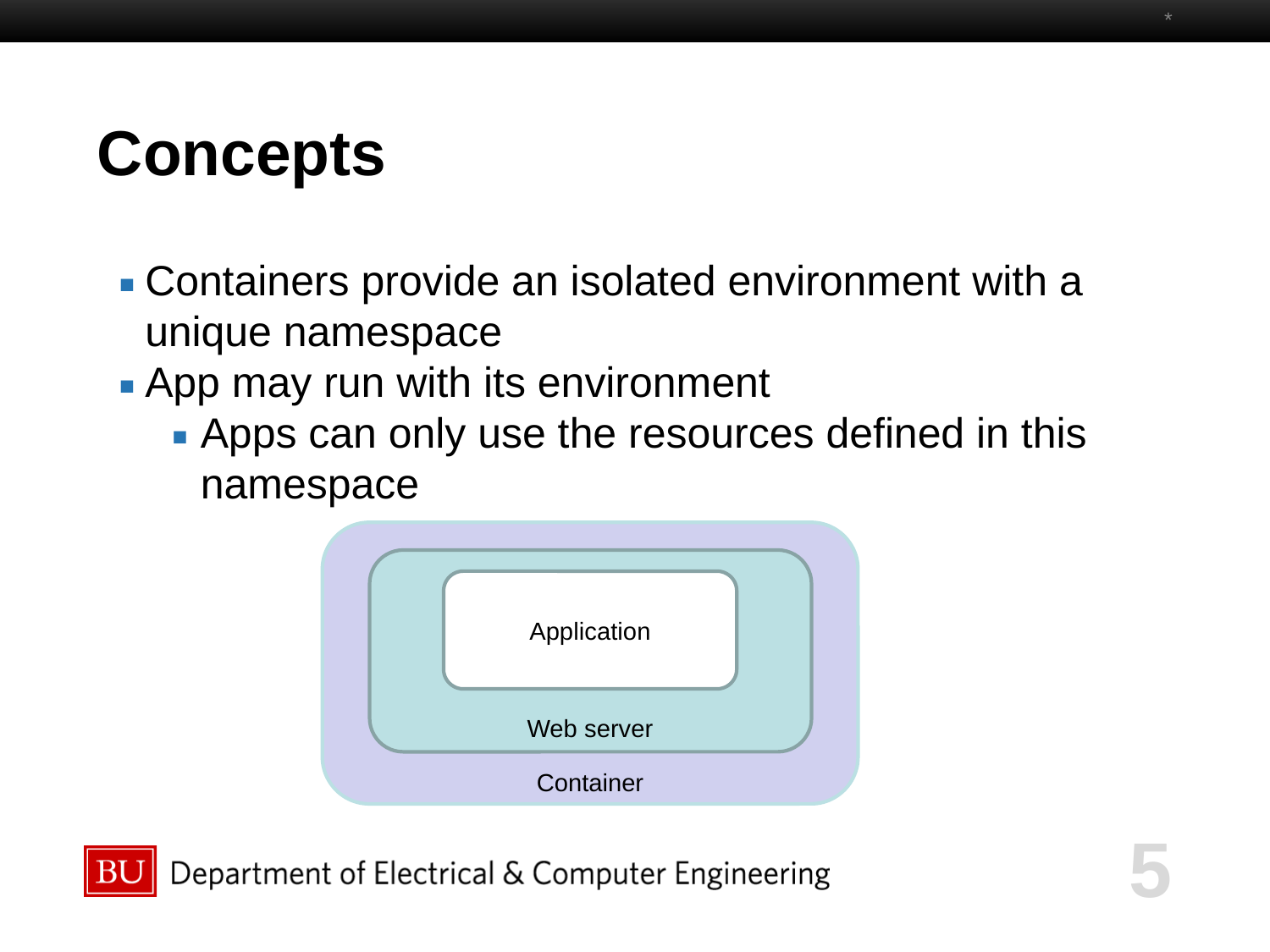

*
# Concepts
Containers provide an isolated environment with a unique namespace
App may run with its environment
Apps can only use the resources defined in this namespace

Application
Web server
Container
5